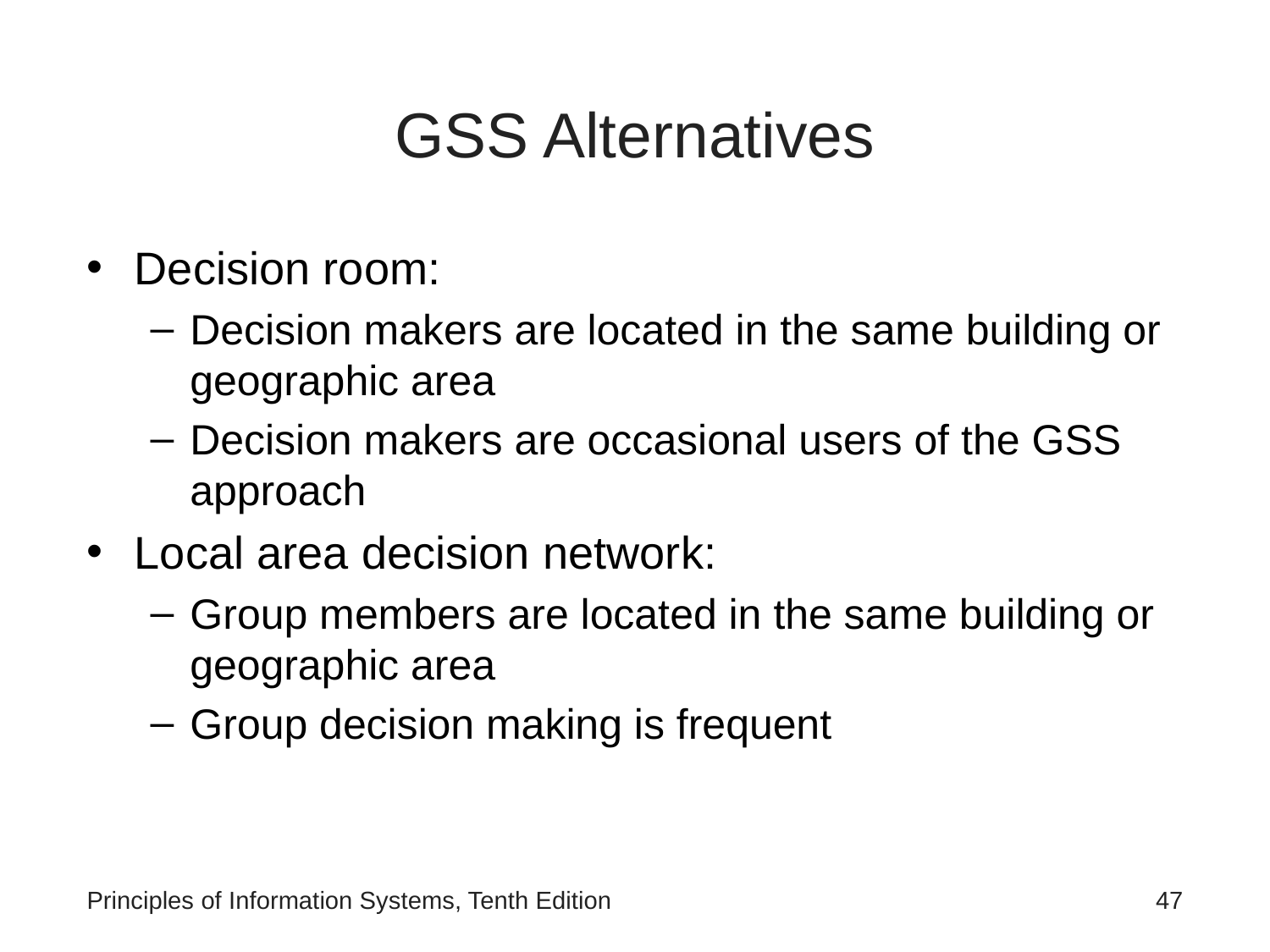

# GSS Alternatives
Decision room:
Decision makers are located in the same building or geographic area
Decision makers are occasional users of the GSS approach
Local area decision network:
Group members are located in the same building or geographic area
Group decision making is frequent
Principles of Information Systems, Tenth Edition
47